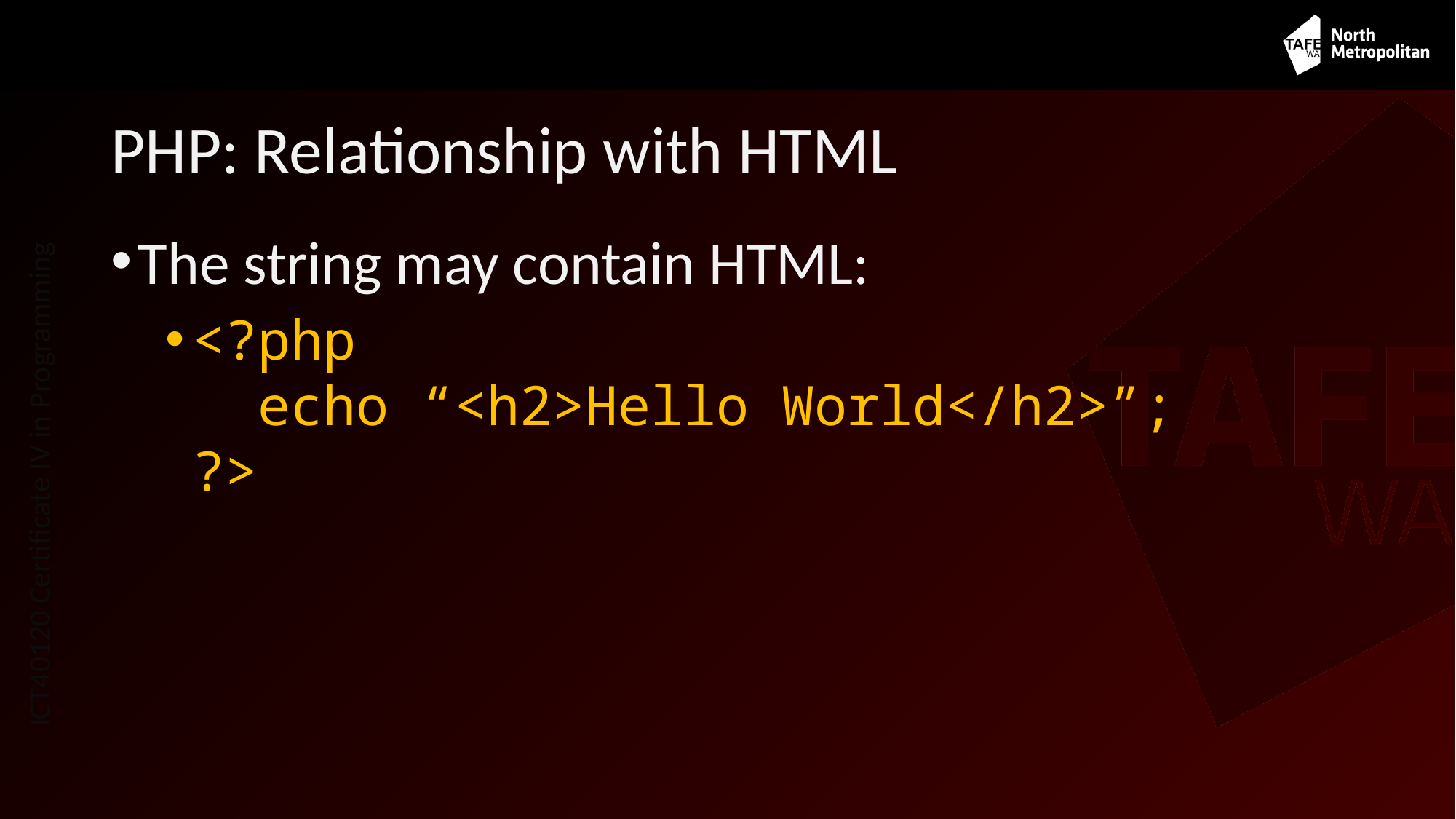

# PHP: Relationship with HTML
The string may contain HTML:
<?php
  echo “<h2>Hello World</h2>”;
?>